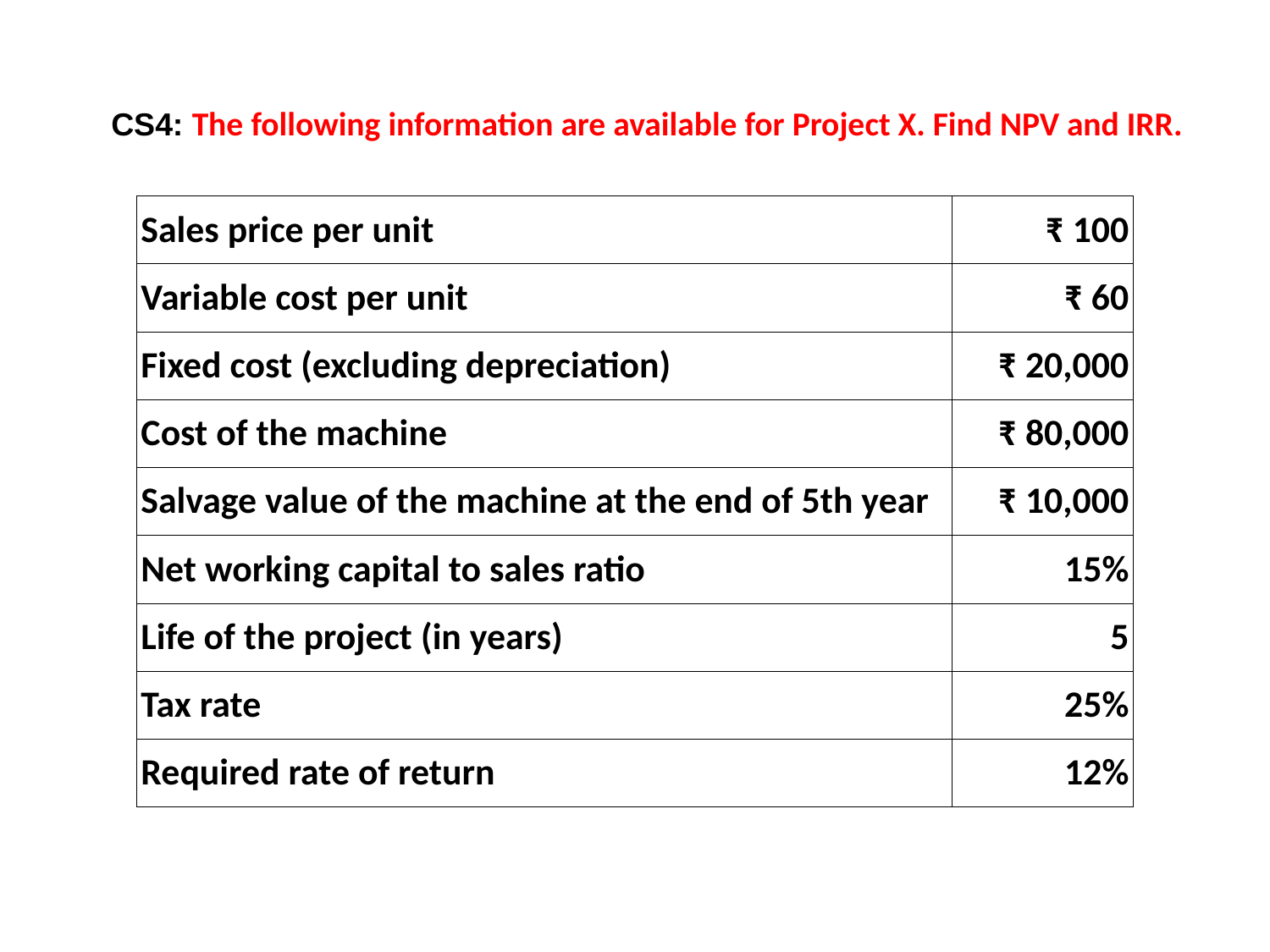

CS4: The following information are available for Project X. Find NPV and IRR.
| Sales price per unit | ₹ 100 |
| --- | --- |
| Variable cost per unit | ₹ 60 |
| Fixed cost (excluding depreciation) | ₹ 20,000 |
| Cost of the machine | ₹ 80,000 |
| Salvage value of the machine at the end of 5th year | ₹ 10,000 |
| Net working capital to sales ratio | 15% |
| Life of the project (in years) | 5 |
| Tax rate | 25% |
| Required rate of return | 12% |